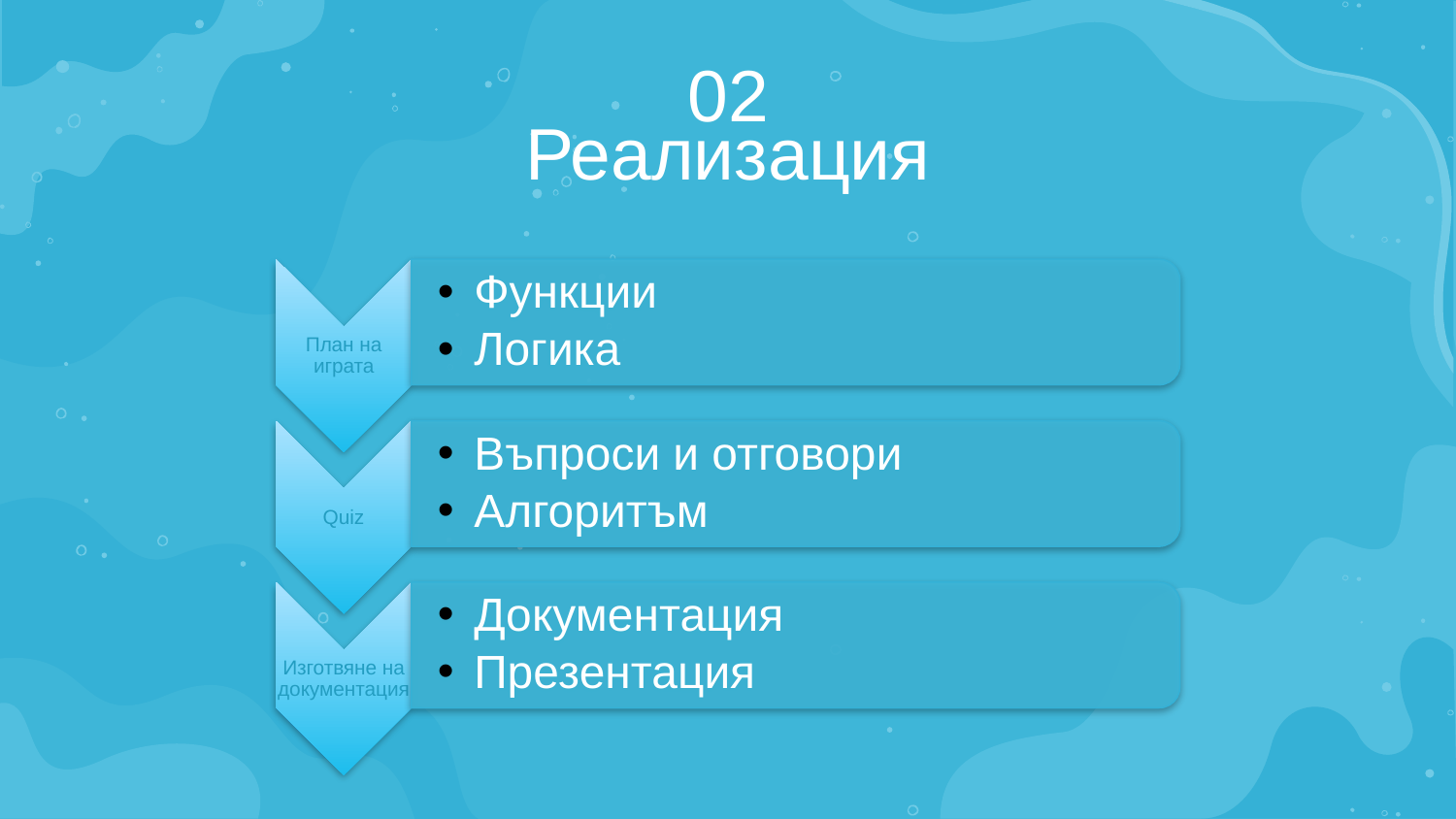

02
# Реализация
План на играта
Функции
Логика
Quiz
Въпроси и отговори
Алгоритъм
Изготвяне на документация
Документация
Презентация